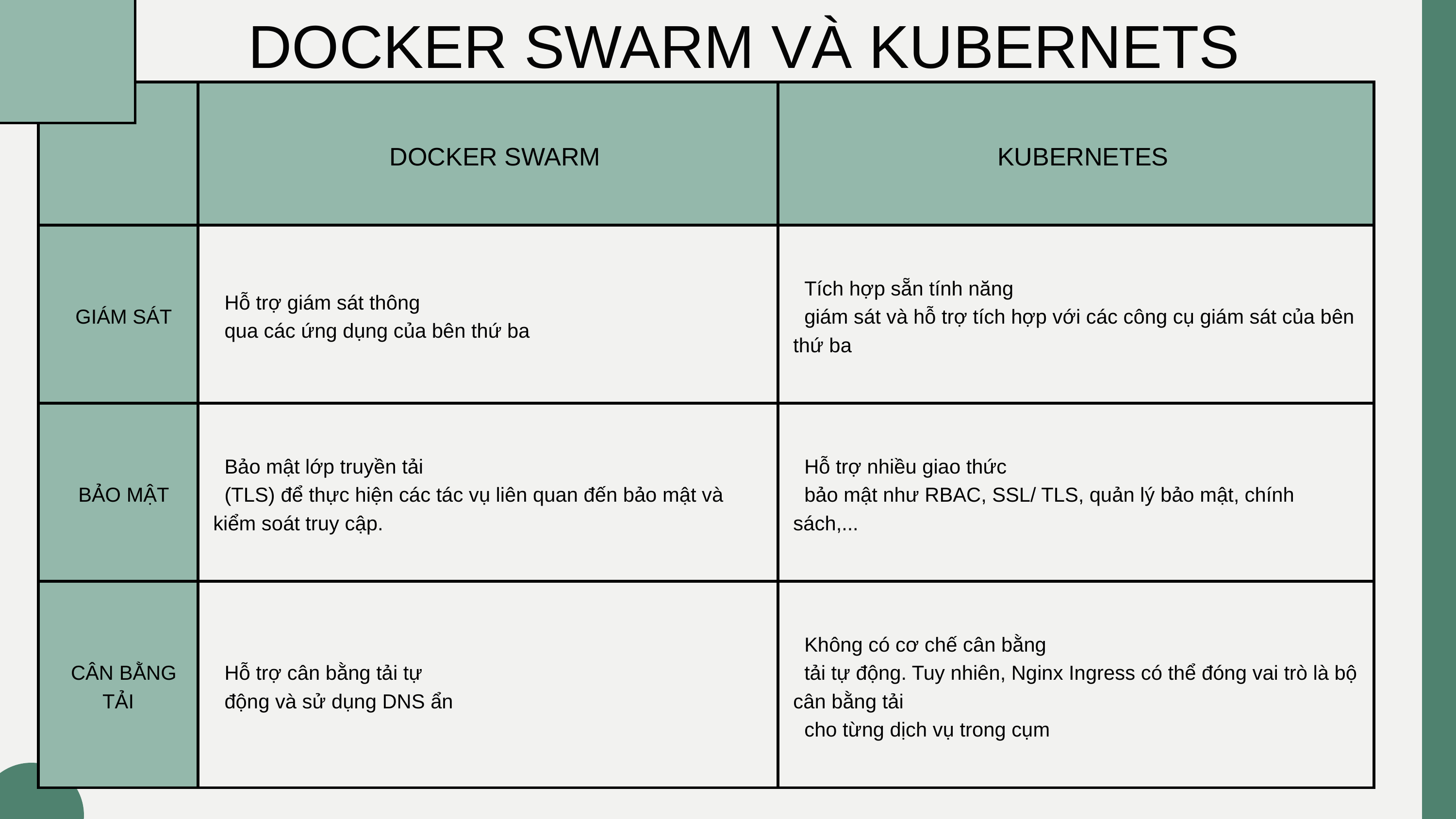

DOCKER SWARM VÀ KUBERNETS
|  | DOCKER SWARM | KUBERNETES |
| --- | --- | --- |
| GIÁM SÁT | Hỗ trợ giám sát thông qua các ứng dụng của bên thứ ba | Tích hợp sẵn tính năng giám sát và hỗ trợ tích hợp với các công cụ giám sát của bên thứ ba |
| BẢO MẬT | Bảo mật lớp truyền tải (TLS) để thực hiện các tác vụ liên quan đến bảo mật và kiểm soát truy cập. | Hỗ trợ nhiều giao thức bảo mật như RBAC, SSL/ TLS, quản lý bảo mật, chính sách,... |
| CÂN BẰNG TẢI | Hỗ trợ cân bằng tải tự động và sử dụng DNS ẩn | Không có cơ chế cân bằng tải tự động. Tuy nhiên, Nginx Ingress có thể đóng vai trò là bộ cân bằng tải cho từng dịch vụ trong cụm |